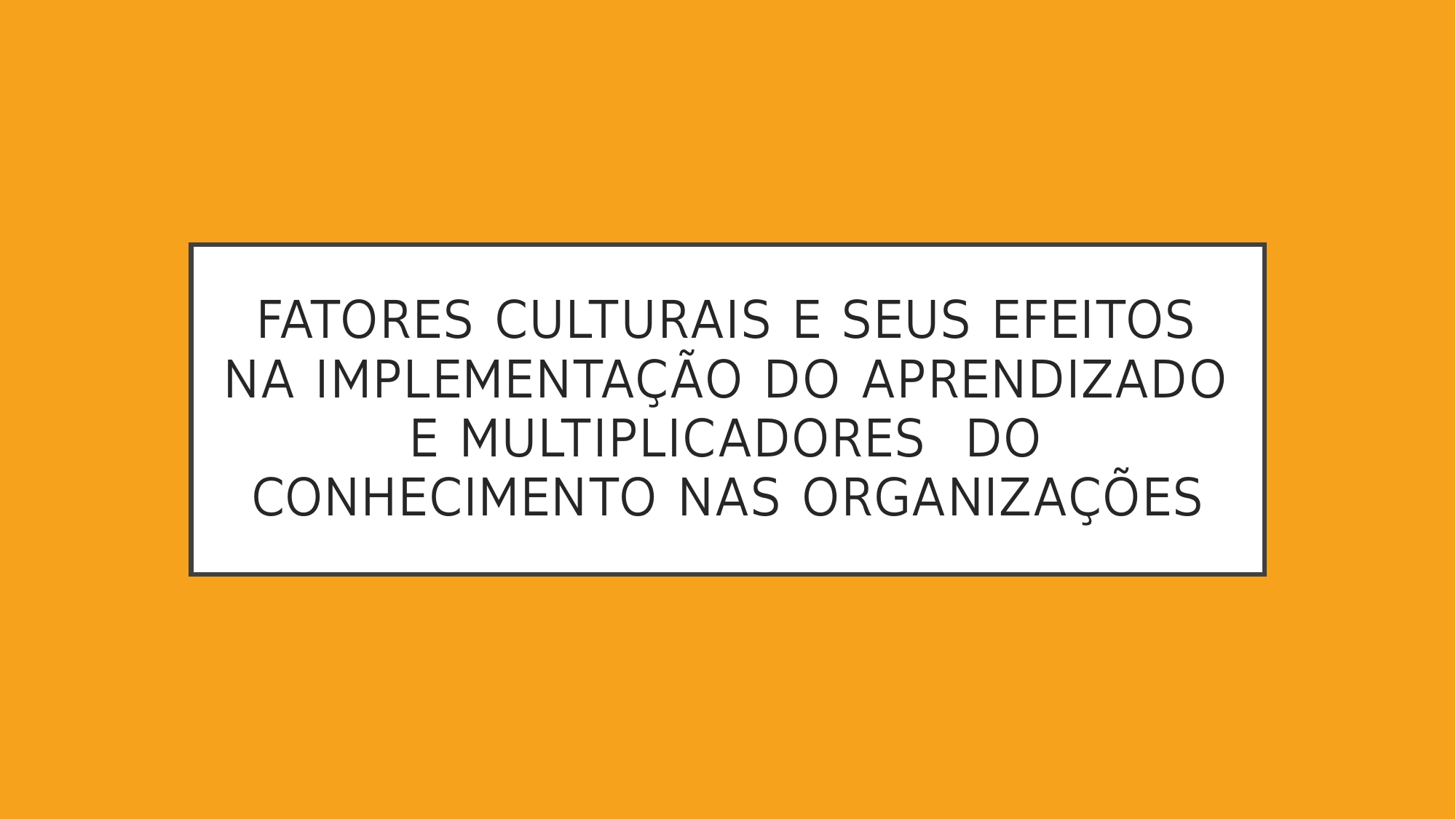

# Fatores Culturais e Seus Efeitos na Implementação do Aprendizado e Multiplicadores  do Conhecimento nas Organizações